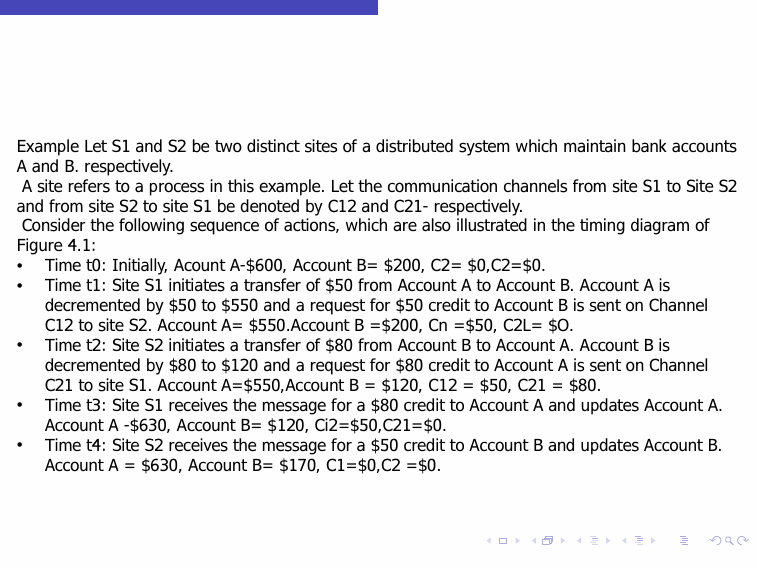

#
Example Let S1 and S2 be two distinct sites of a distributed system which maintain bank accounts A and B. respectively.
 A site refers to a process in this example. Let the communication channels from site S1 to Site S2 and from site S2 to site S1 be denoted by C12 and C21- respectively.
 Consider the following sequence of actions, which are also illustrated in the timing diagram of Figure 4.1:
Time t0: Initially, Acount A-$600, Account B= $200, C2= $0,C2=$0.
Time t1: Site S1 initiates a transfer of $50 from Account A to Account B. Account A is decremented by $50 to $550 and a request for $50 credit to Account B is sent on Channel C12 to site S2. Account A= $550.Account B =$200, Cn =$50, C2L= $O.
Time t2: Site S2 initiates a transfer of $80 from Account B to Account A. Account B is decremented by $80 to $120 and a request for $80 credit to Account A is sent on Channel C21 to site S1. Account A=$550,Account B = $120, C12 = $50, C21 = $80.
Time t3: Site S1 receives the message for a $80 credit to Account A and updates Account A. Account A -$630, Account B= $120, Ci2=$50,C21=$0.
Time t4: Site S2 receives the message for a $50 credit to Account B and updates Account B. Account A = $630, Account B= $170, C1=$0,C2 =$0.